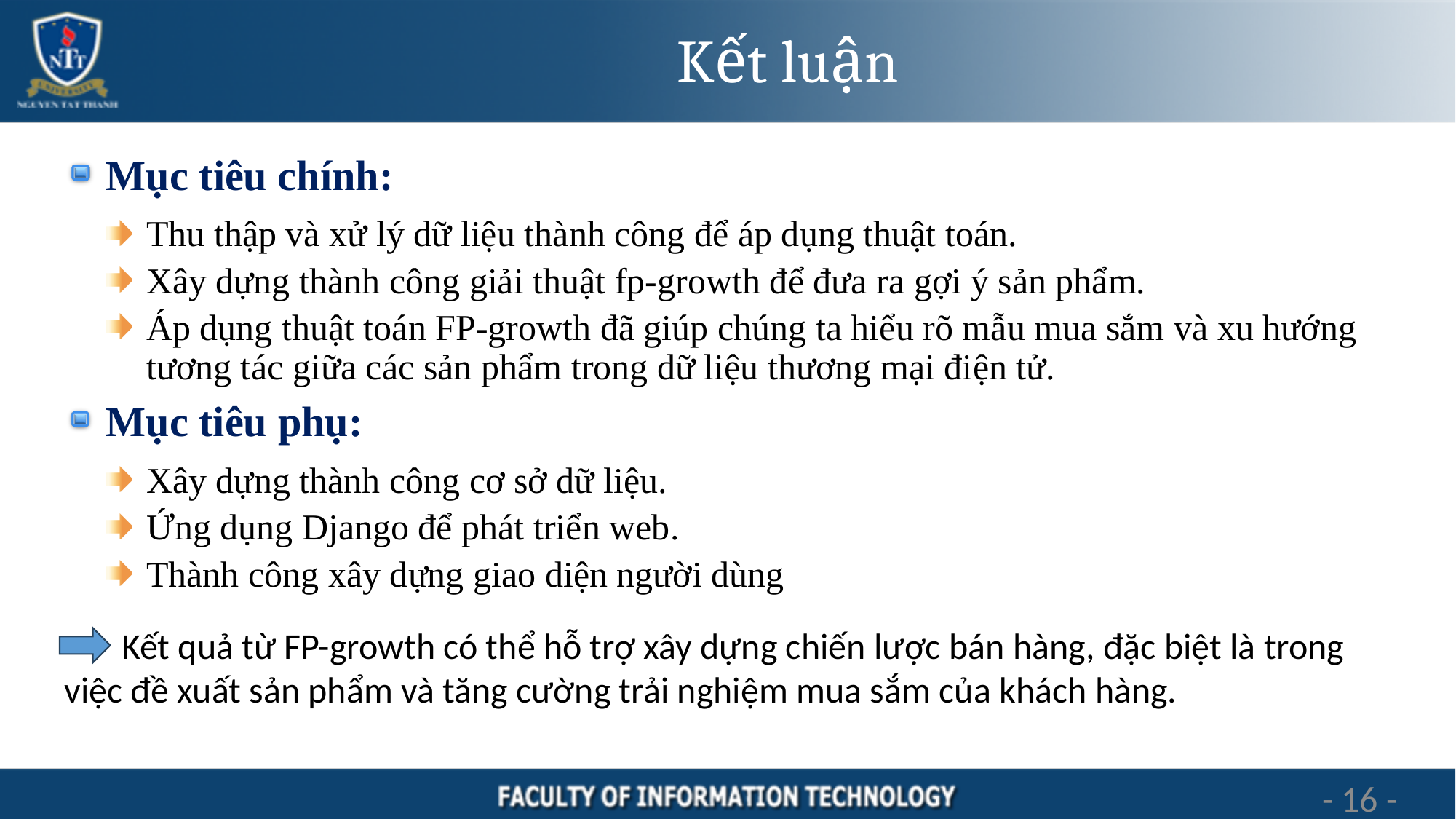

# Kết luận
Mục tiêu chính:
Thu thập và xử lý dữ liệu thành công để áp dụng thuật toán.
Xây dựng thành công giải thuật fp-growth để đưa ra gợi ý sản phẩm.
Áp dụng thuật toán FP-growth đã giúp chúng ta hiểu rõ mẫu mua sắm và xu hướng tương tác giữa các sản phẩm trong dữ liệu thương mại điện tử.
Mục tiêu phụ:
Xây dựng thành công cơ sở dữ liệu.
Ứng dụng Django để phát triển web.
Thành công xây dựng giao diện người dùng
       Kết quả từ FP-growth có thể hỗ trợ xây dựng chiến lược bán hàng, đặc biệt là trong việc đề xuất sản phẩm và tăng cường trải nghiệm mua sắm của khách hàng.

- 16 -